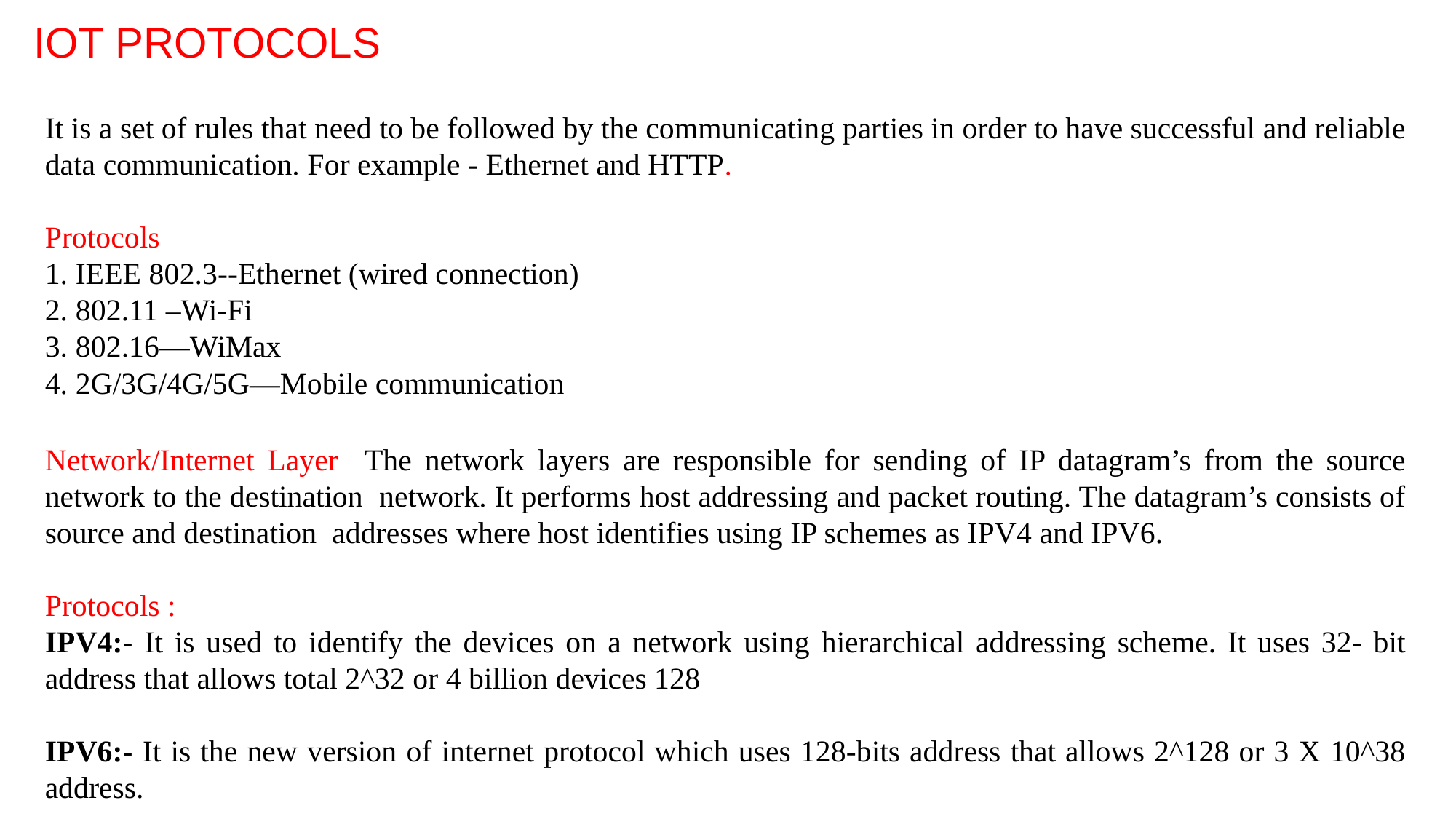

IOT PROTOCOLS

It is a set of rules that need to be followed by the communicating parties in order to have successful and reliable data communication. For example - Ethernet and HTTP.

Protocols
1. IEEE 802.3--Ethernet (wired connection)
2. 802.11 –Wi-Fi
3. 802.16—WiMax
4. 2G/3G/4G/5G—Mobile communication

Network/Internet Layer  The network layers are responsible for sending of IP datagram’s from the source network to the destination  network. It performs host addressing and packet routing. The datagram’s consists of source and destination  addresses where host identifies using IP schemes as IPV4 and IPV6.

Protocols :
IPV4:- It is used to identify the devices on a network using hierarchical addressing scheme. It uses 32- bit address that allows total 2^32 or 4 billion devices 128

IPV6:- It is the new version of internet protocol which uses 128-bits address that allows 2^128 or 3 X 10^38 address.